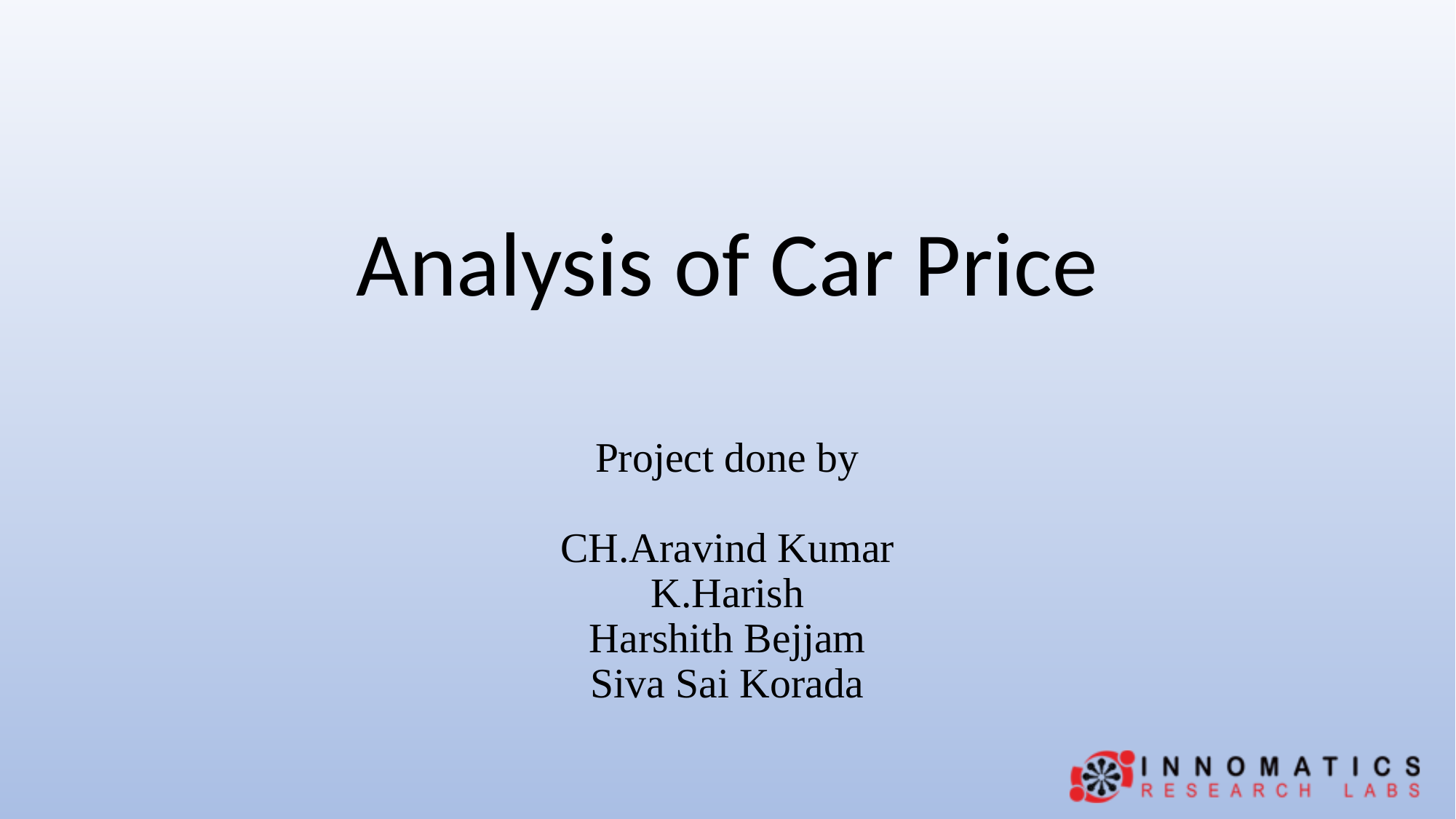

# Analysis of Car Price
Project done by

CH.Aravind Kumar
K.Harish
Harshith Bejjam
Siva Sai Korada